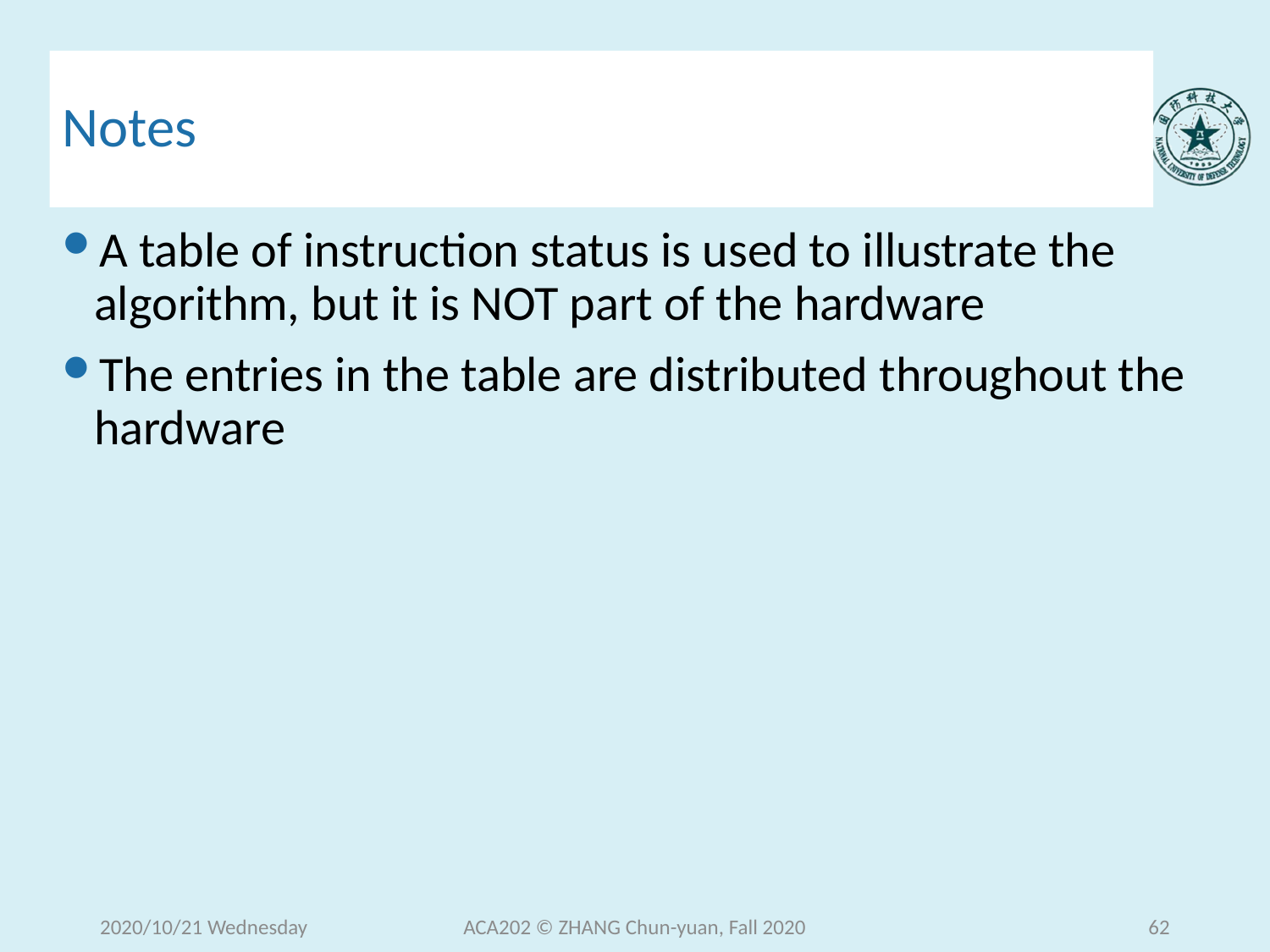

# Notes
A table of instruction status is used to illustrate the algorithm, but it is NOT part of the hardware
The entries in the table are distributed throughout the hardware
2020/10/21 Wednesday
ACA202 © ZHANG Chun-yuan, Fall 2020
62